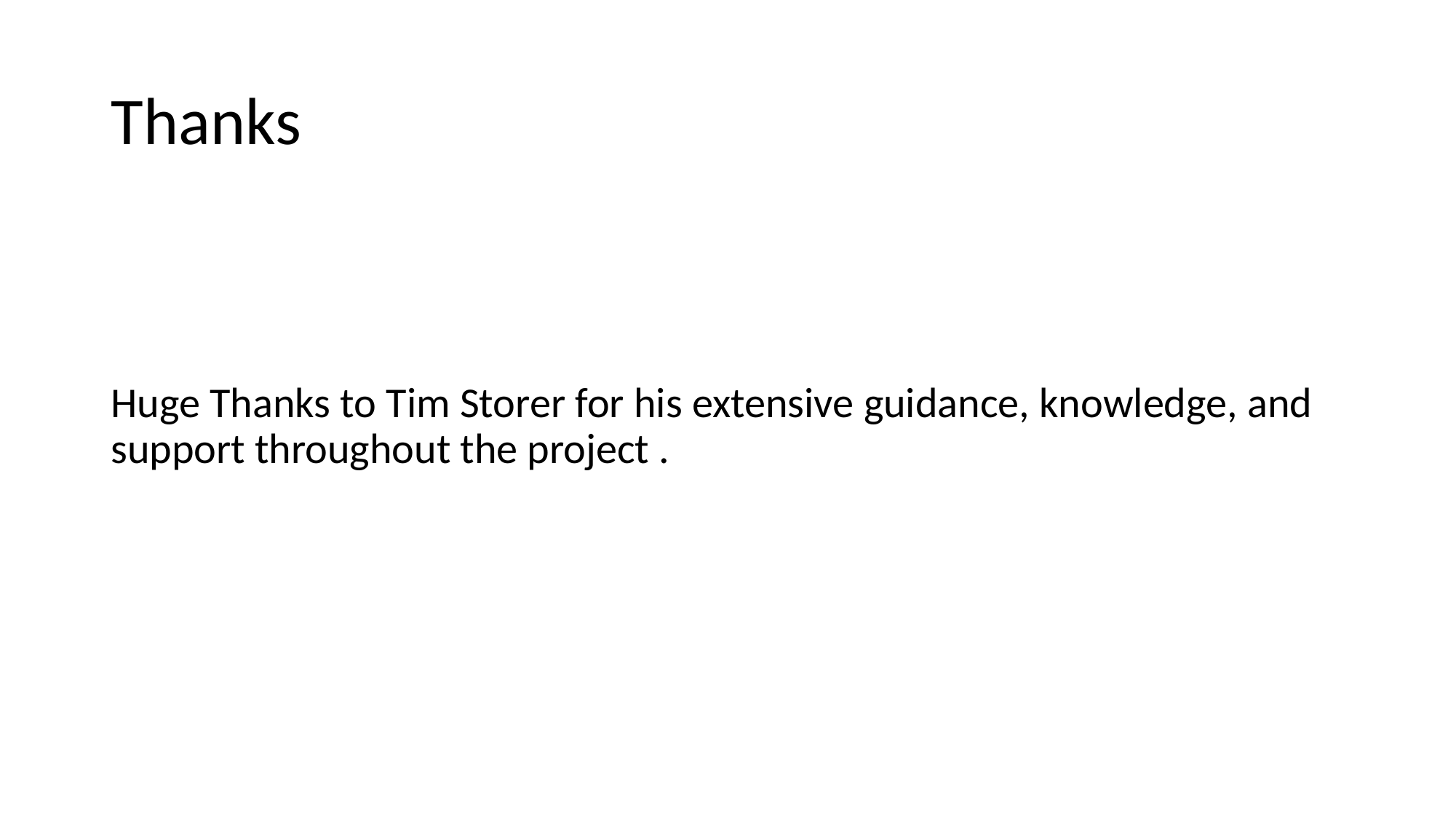

# Thanks
Huge Thanks to Tim Storer for his extensive guidance, knowledge, and support throughout the project .